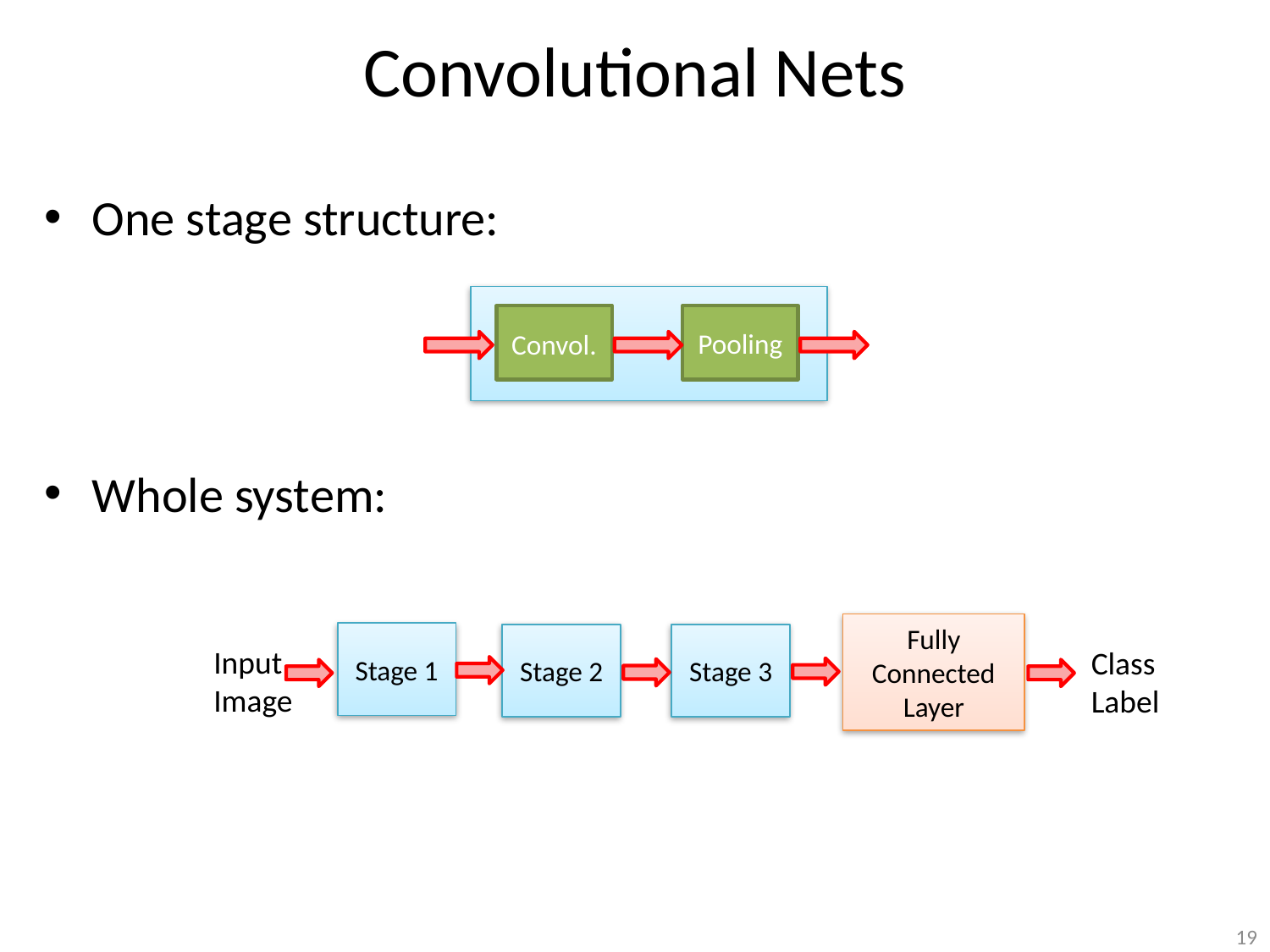

# Convolutional Nets
One stage structure:

Whole system:

Convol.
Pooling

Fully Connected Layer
Stage 1
Stage 2
Stage 3
Input Image
Class Label

19